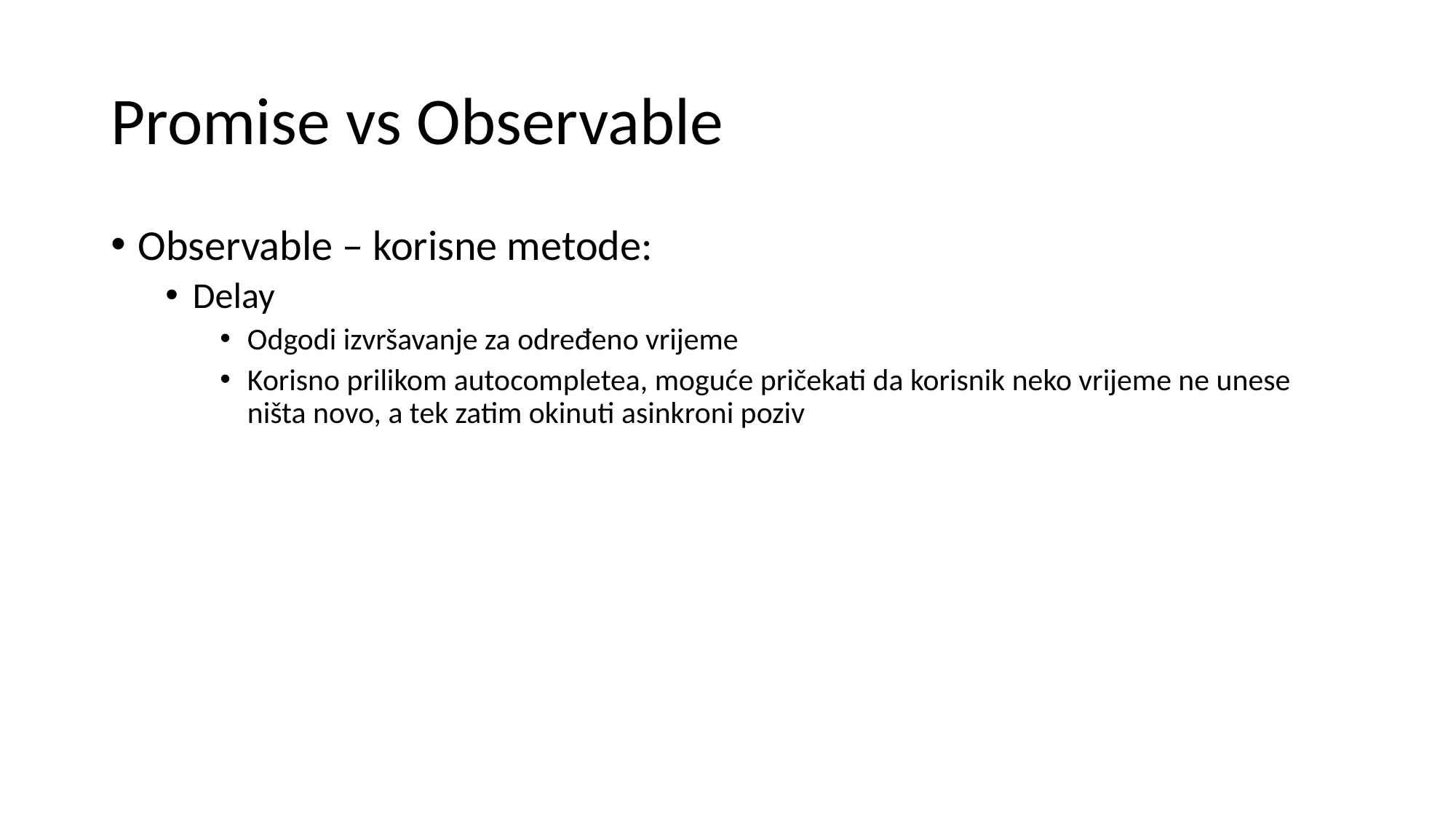

# Promise vs Observable
Observable – korisne metode:
Delay
Odgodi izvršavanje za određeno vrijeme
Korisno prilikom autocompletea, moguće pričekati da korisnik neko vrijeme ne unese ništa novo, a tek zatim okinuti asinkroni poziv